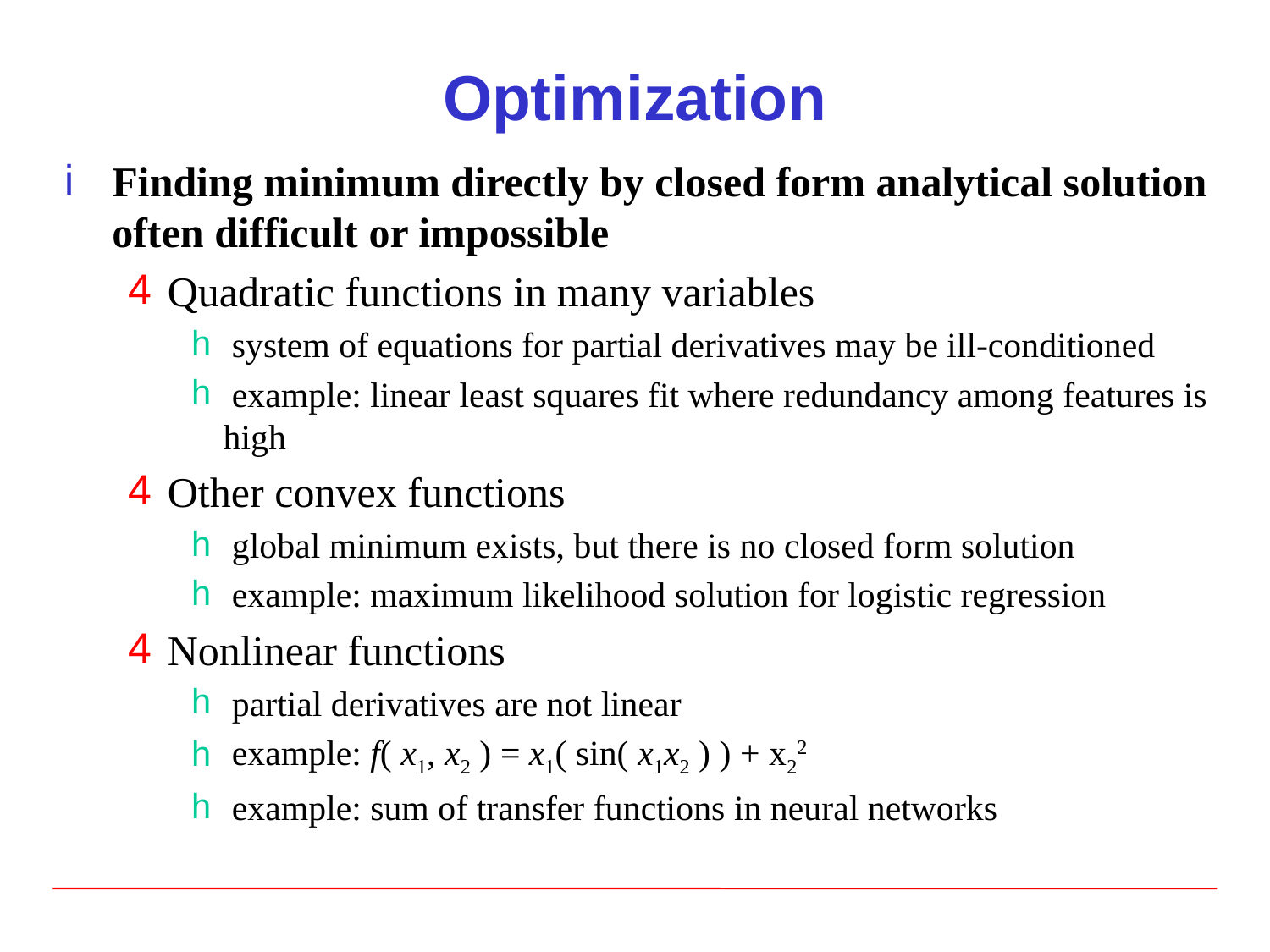

# Optimization
Finding minimum directly by closed form analytical solution often difficult or impossible
Quadratic functions in many variables
 system of equations for partial derivatives may be ill-conditioned
 example: linear least squares fit where redundancy among features is high
Other convex functions
 global minimum exists, but there is no closed form solution
 example: maximum likelihood solution for logistic regression
Nonlinear functions
 partial derivatives are not linear
 example: f( x1, x2 ) = x1( sin( x1x2 ) ) + x22
 example: sum of transfer functions in neural networks